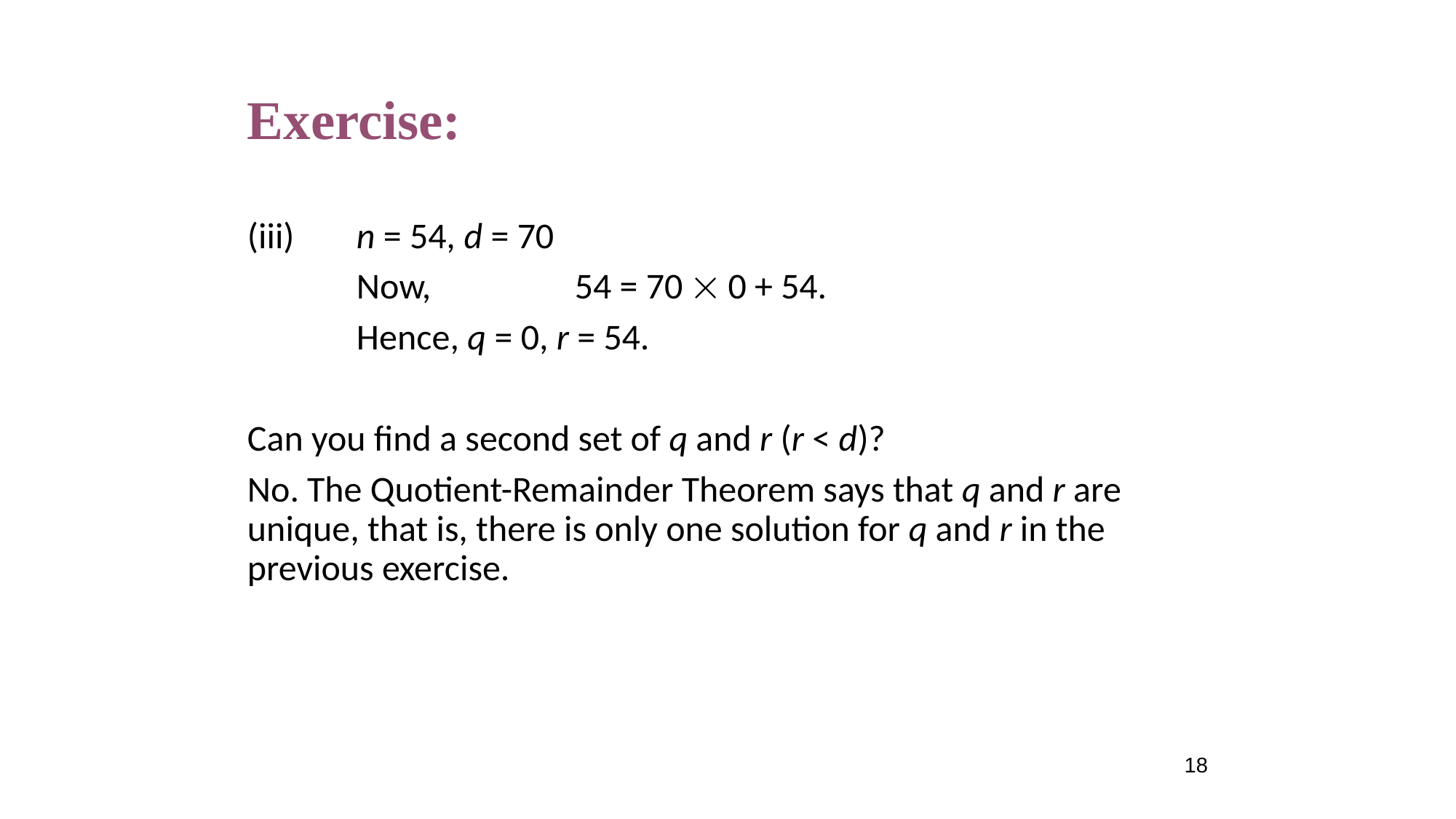

# Exercise:
(iii)	n = 54, d = 70
	Now,		54 = 70 × 0 + 54.
	Hence, q = 0, r = 54.

Can you find a second set of q and r (r < d)?
No. The Quotient-Remainder Theorem says that q and r are unique, that is, there is only one solution for q and r in the previous exercise.

18